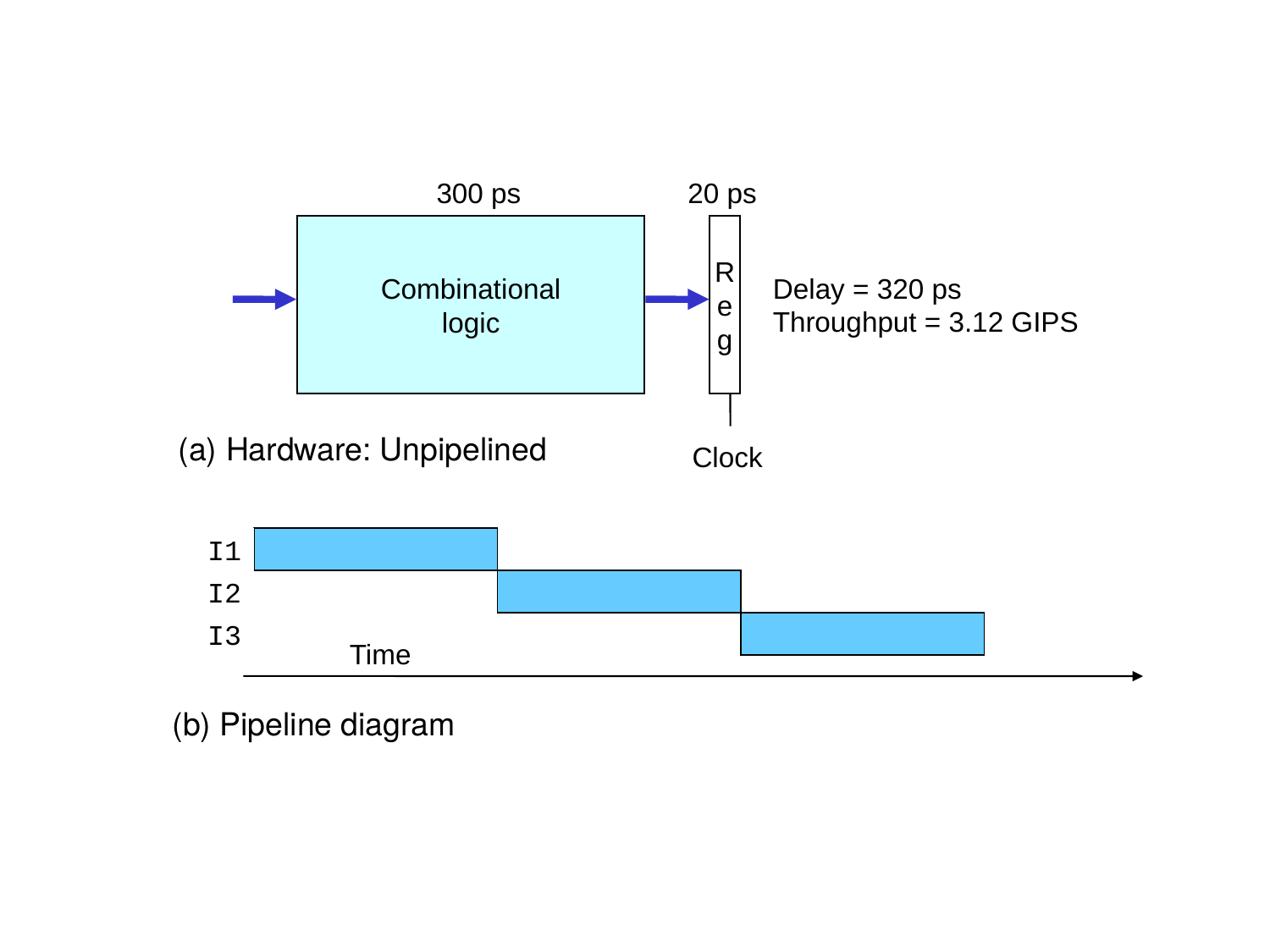

300 ps
20 ps
Combinational
logic
R
e
g
Delay = 320 ps
Throughput = 3.12 GIPS

Clock
(a) Hardware: Unpipelined
I1

I2

I3

Time

(b) Pipeline diagram